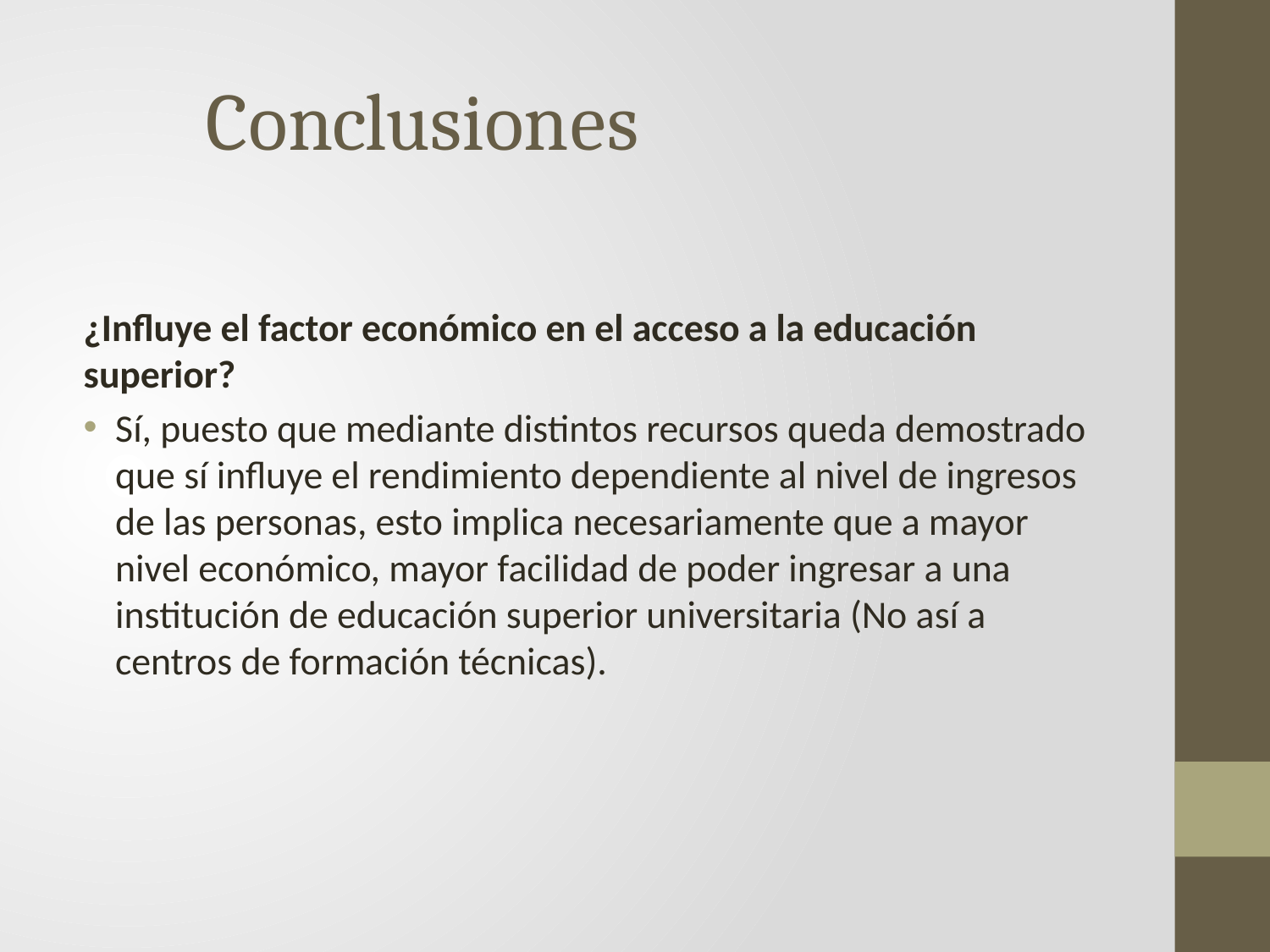

# Conclusiones
¿Influye el factor económico en el acceso a la educación superior?
Sí, puesto que mediante distintos recursos queda demostrado que sí influye el rendimiento dependiente al nivel de ingresos de las personas, esto implica necesariamente que a mayor nivel económico, mayor facilidad de poder ingresar a una institución de educación superior universitaria (No así a centros de formación técnicas).